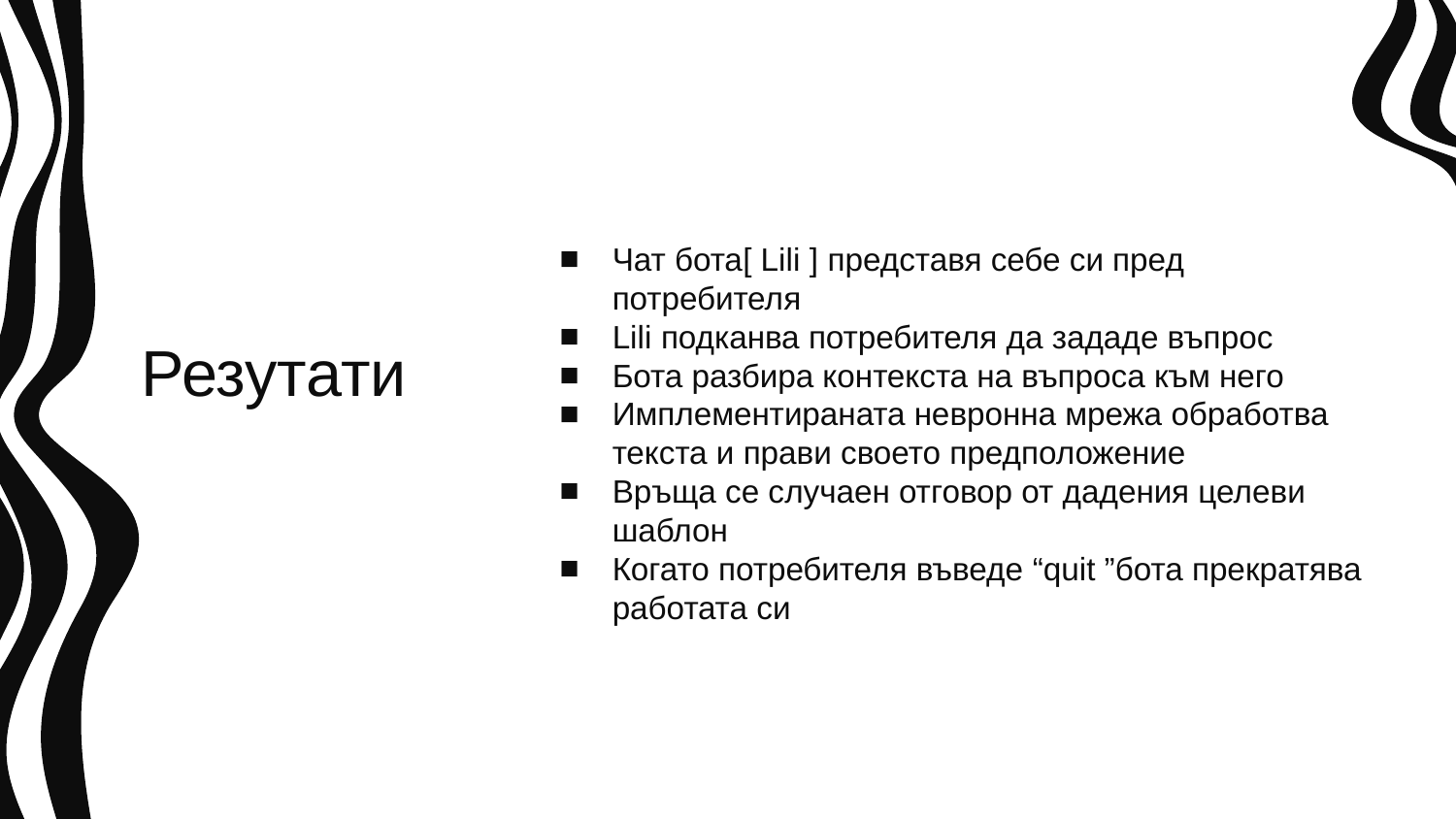

Чат бота[ Lili ] представя себе си пред потребителя
Lili подканва потребителя да зададе въпрос
Бота разбира контекста на въпроса към него
Имплементираната невронна мрежа обработва текста и прави своето предположение
Връща се случаен отговор от дадения целеви шаблон
Когато потребителя въведе “quit ”бота прекратява работата си

# Резутати